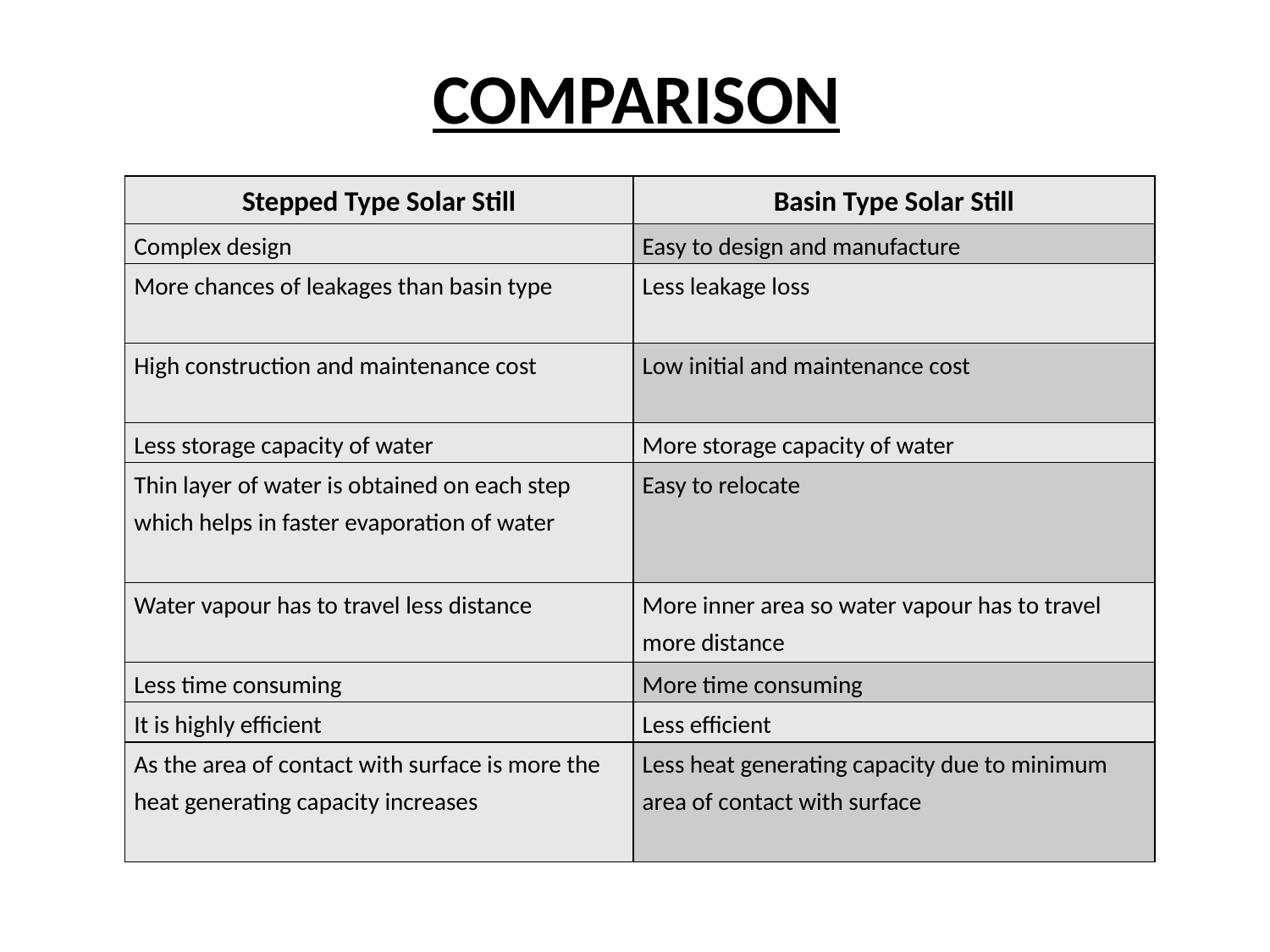

# COMPARISON
| Stepped Type Solar Still | Basin Type Solar Still |
| --- | --- |
| Complex design | Easy to design and manufacture |
| More chances of leakages than basin type | Less leakage loss |
| High construction and maintenance cost | Low initial and maintenance cost |
| Less storage capacity of water | More storage capacity of water |
| Thin layer of water is obtained on each step which helps in faster evaporation of water | Easy to relocate |
| Water vapour has to travel less distance | More inner area so water vapour has to travel more distance |
| Less time consuming | More time consuming |
| It is highly efficient | Less efficient |
| As the area of contact with surface is more the heat generating capacity increases | Less heat generating capacity due to minimum area of contact with surface |